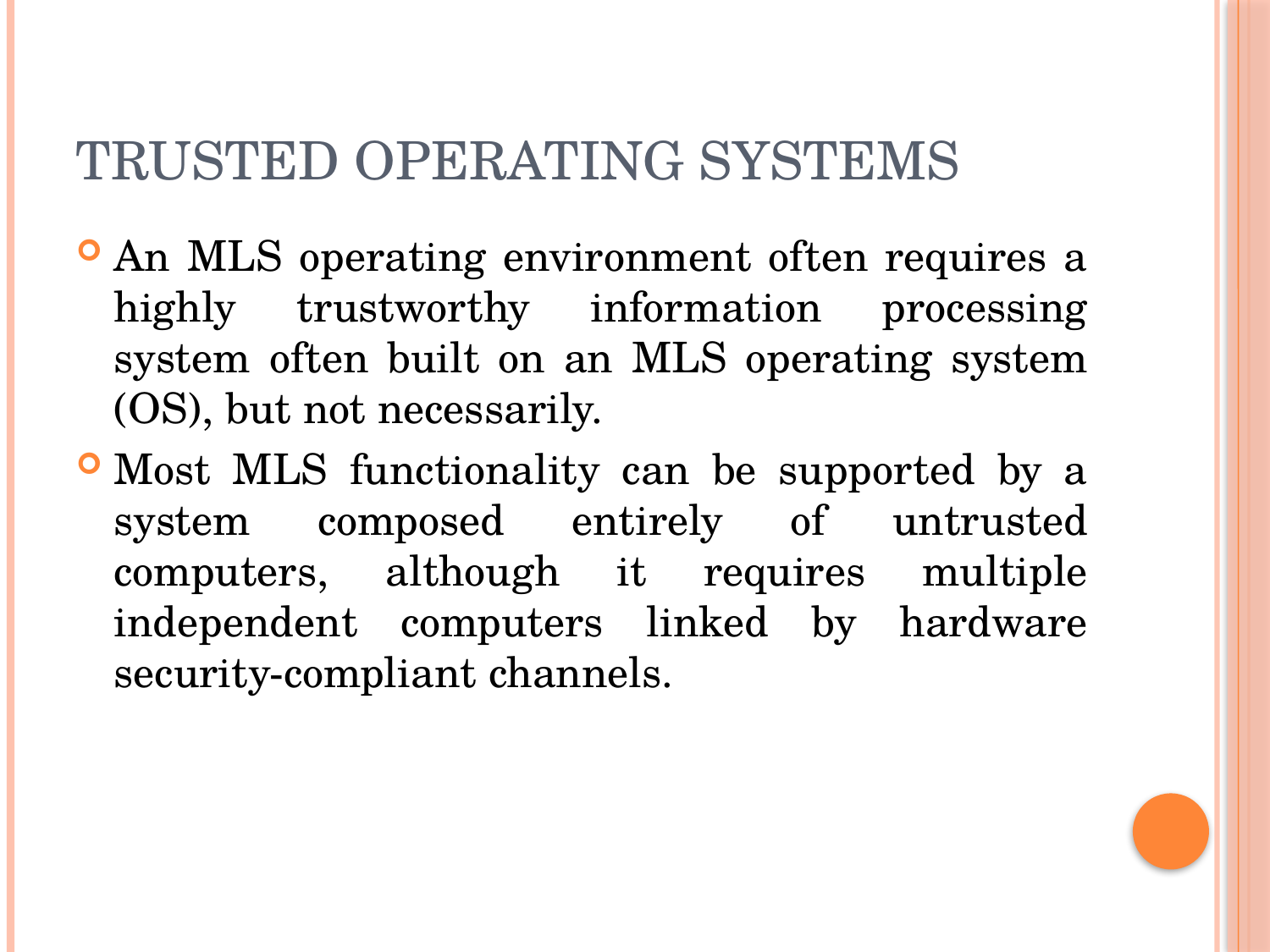

# Trusted operating systems
An MLS operating environment often requires a highly trustworthy information processing system often built on an MLS operating system (OS), but not necessarily.
Most MLS functionality can be supported by a system composed entirely of untrusted computers, although it requires multiple independent computers linked by hardware security-compliant channels.